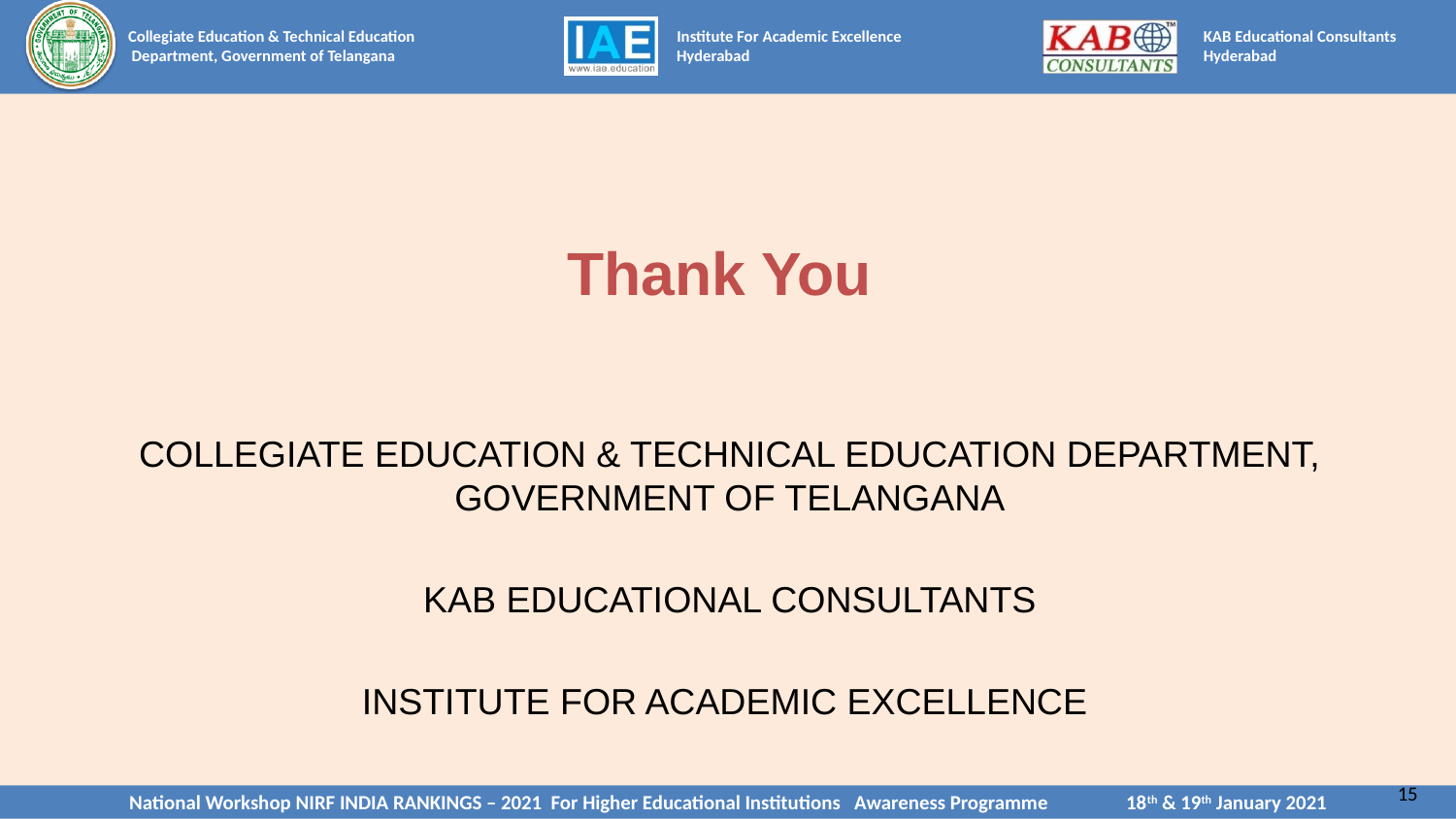

# Thank You
COLLEGIATE EDUCATION & TECHNICAL EDUCATION DEPARTMENT, GOVERNMENT OF TELANGANA

KAB EDUCATIONAL CONSULTANTS

INSTITUTE FOR ACADEMIC EXCELLENCE